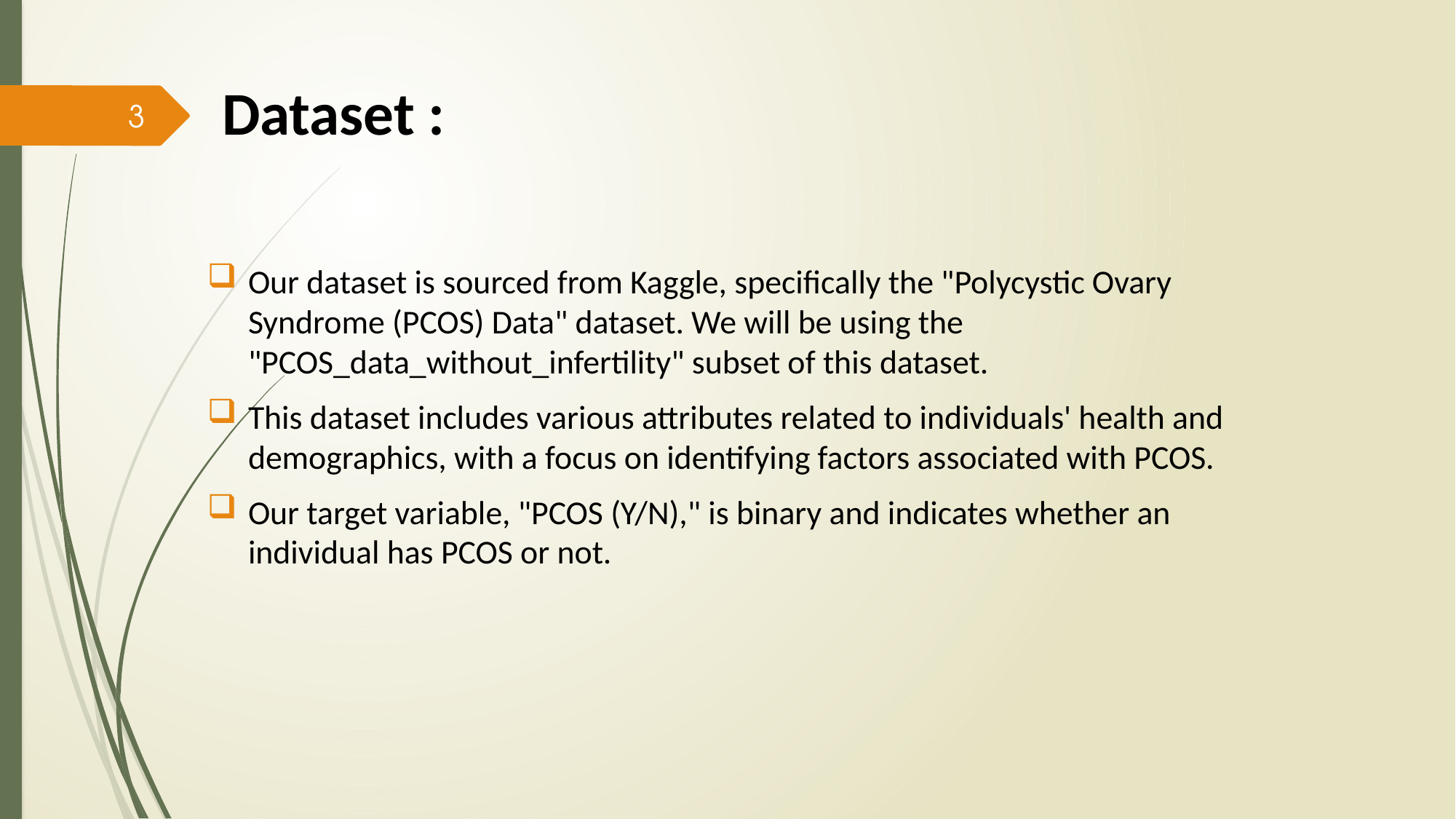

# Dataset :
3
Our dataset is sourced from Kaggle, specifically the "Polycystic Ovary Syndrome (PCOS) Data" dataset. We will be using the "PCOS_data_without_infertility" subset of this dataset.
This dataset includes various attributes related to individuals' health and demographics, with a focus on identifying factors associated with PCOS.
Our target variable, "PCOS (Y/N)," is binary and indicates whether an individual has PCOS or not.